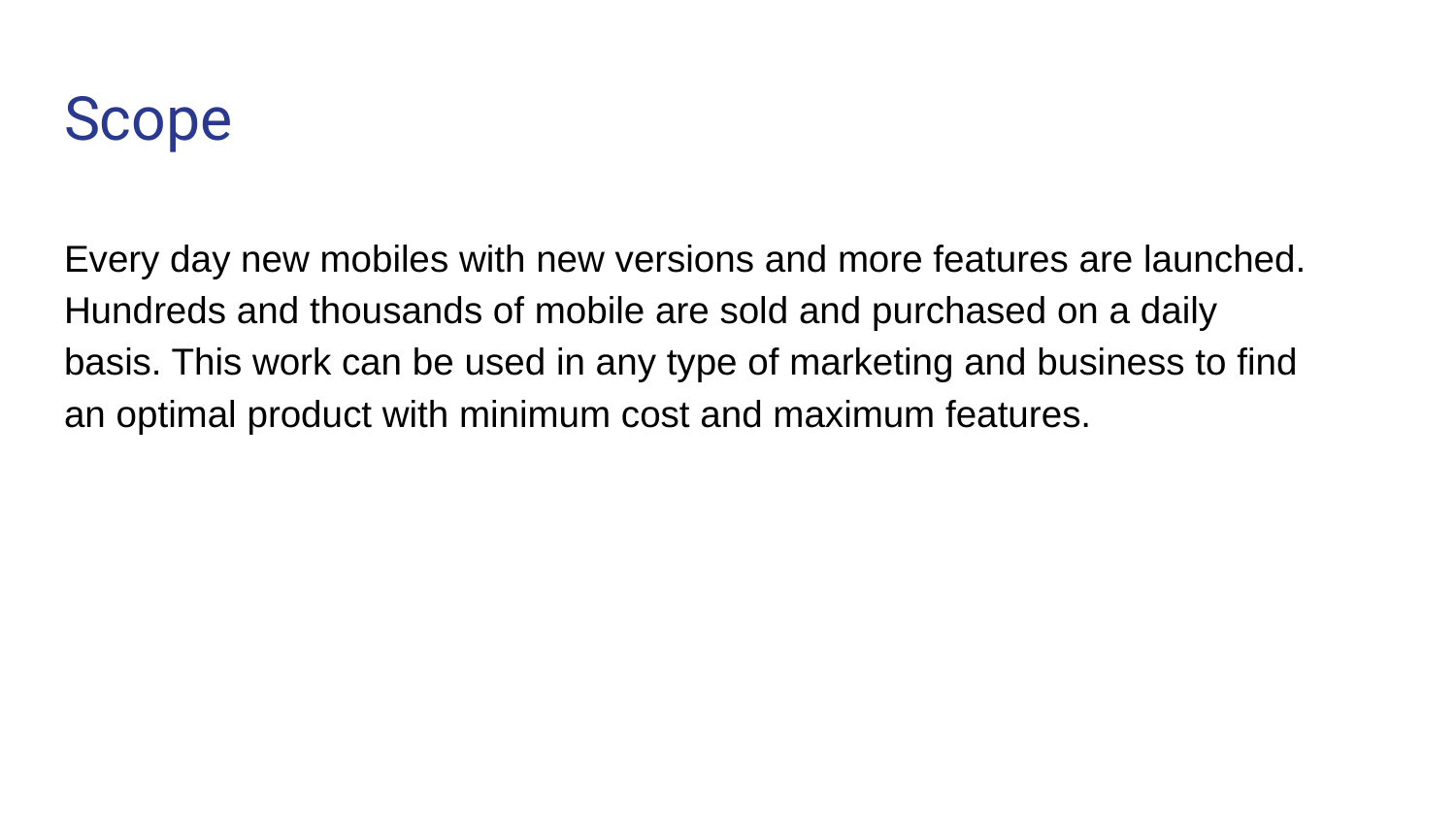

# Scope
Every day new mobiles with new versions and more features are launched. Hundreds and thousands of mobile are sold and purchased on a daily basis. This work can be used in any type of marketing and business to find an optimal product with minimum cost and maximum features.